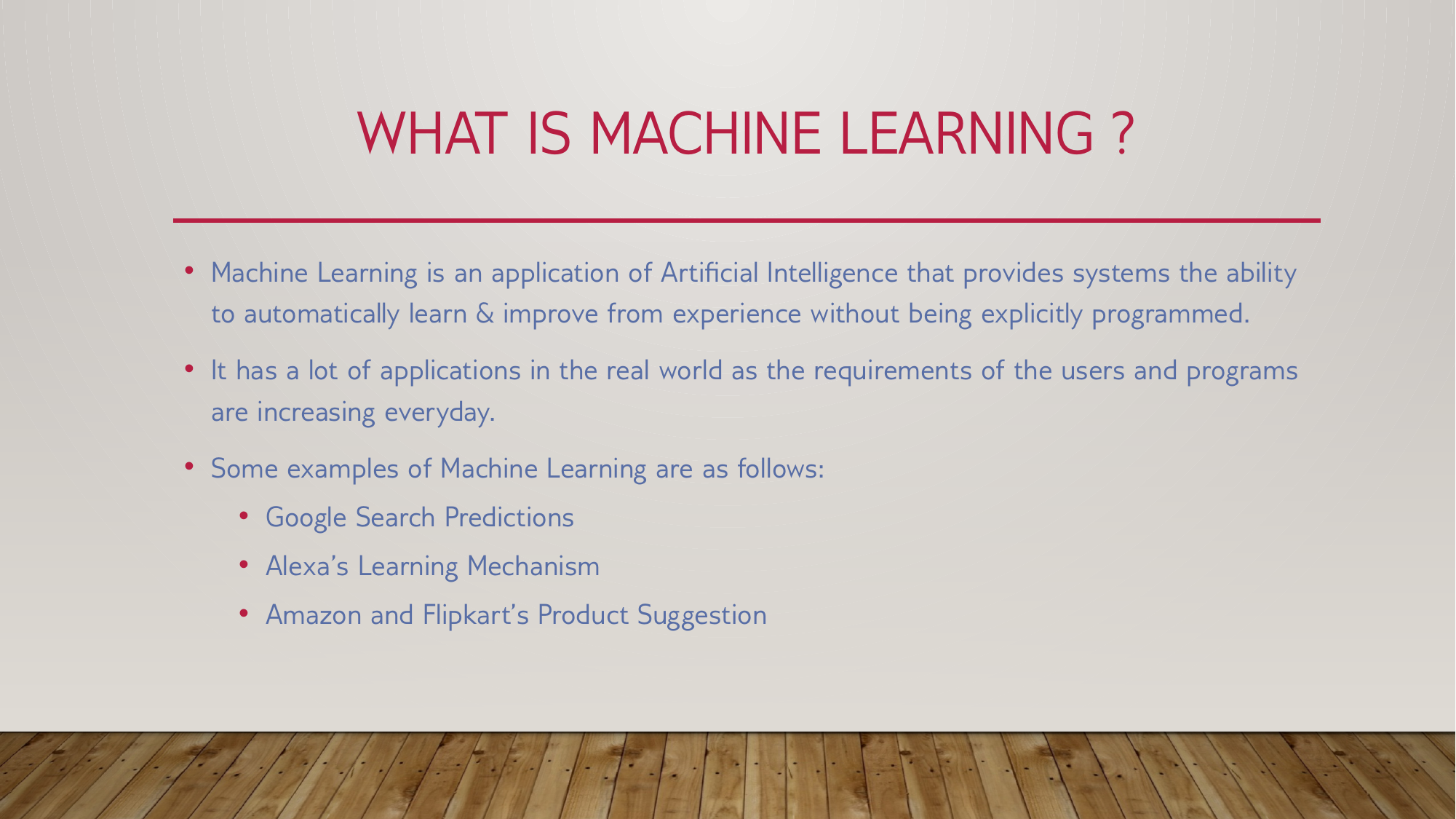

# What is Machine Learning ?
Machine Learning is an application of Artificial Intelligence that provides systems the ability to automatically learn & improve from experience without being explicitly programmed.
It has a lot of applications in the real world as the requirements of the users and programs are increasing everyday.
Some examples of Machine Learning are as follows:
Google Search Predictions
Alexa’s Learning Mechanism
Amazon and Flipkart’s Product Suggestion